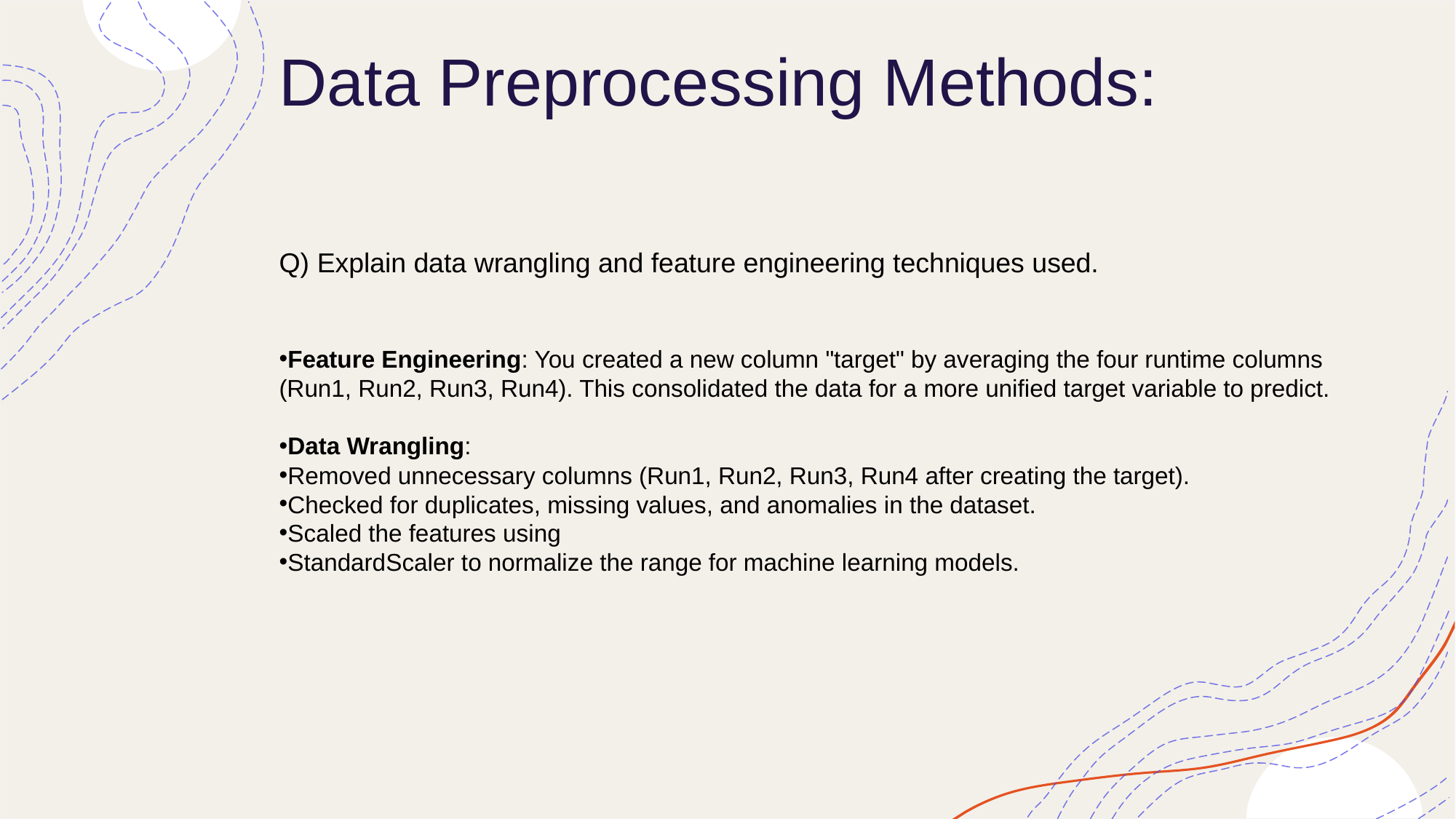

# Data Preprocessing Methods:
Q) Explain data wrangling and feature engineering techniques used.

Feature Engineering: You created a new column "target" by averaging the four runtime columns (Run1, Run2, Run3, Run4). This consolidated the data for a more unified target variable to predict.

Data Wrangling:
Removed unnecessary columns (Run1, Run2, Run3, Run4 after creating the target).
Checked for duplicates, missing values, and anomalies in the dataset.
Scaled the features using
StandardScaler to normalize the range for machine learning models.